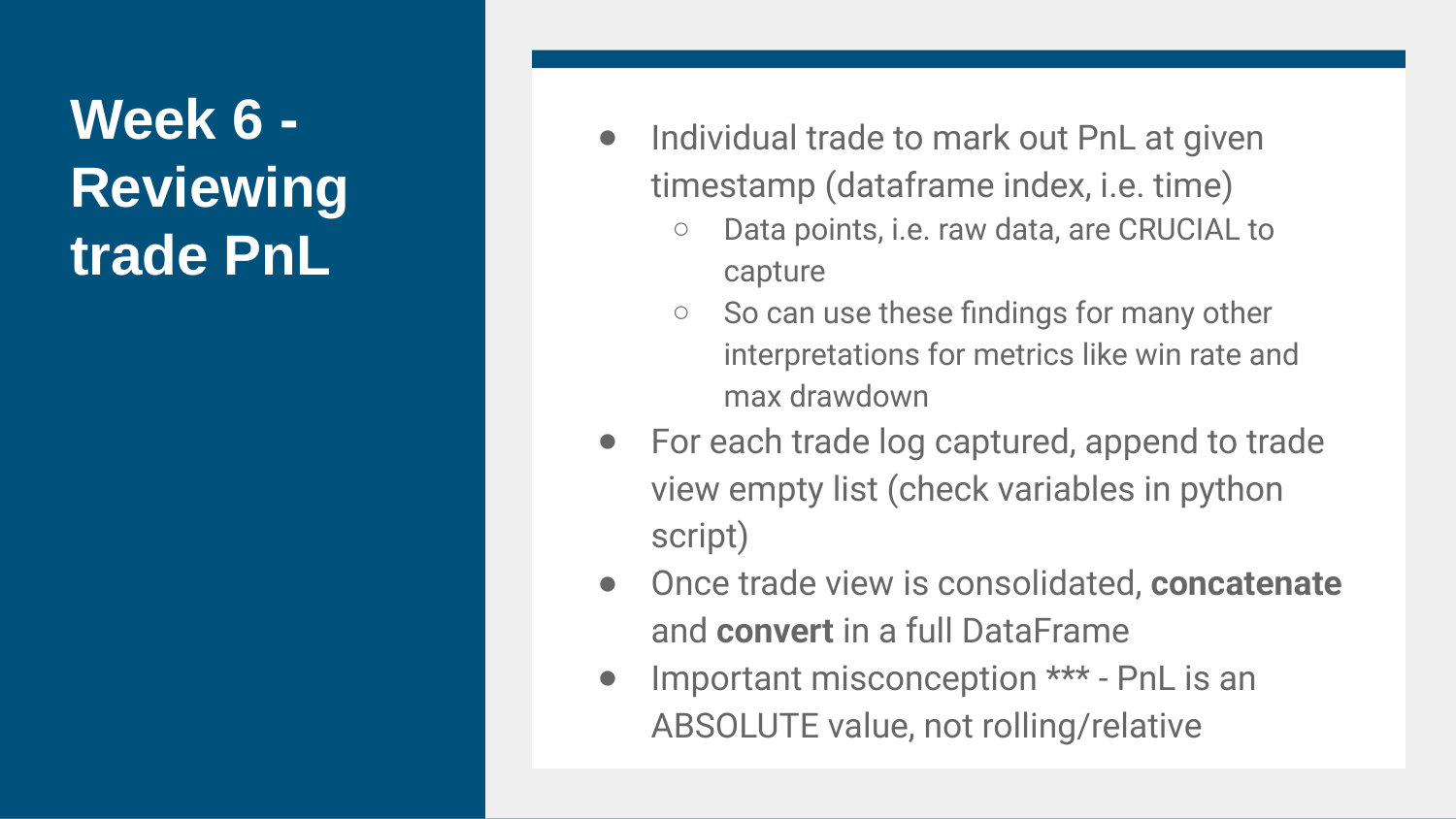

# Week 6 - Reviewing trade PnL
Individual trade to mark out PnL at given timestamp (dataframe index, i.e. time)
Data points, i.e. raw data, are CRUCIAL to capture
So can use these findings for many other interpretations for metrics like win rate and max drawdown
For each trade log captured, append to trade view empty list (check variables in python script)
Once trade view is consolidated, concatenate and convert in a full DataFrame
Important misconception *** - PnL is an ABSOLUTE value, not rolling/relative